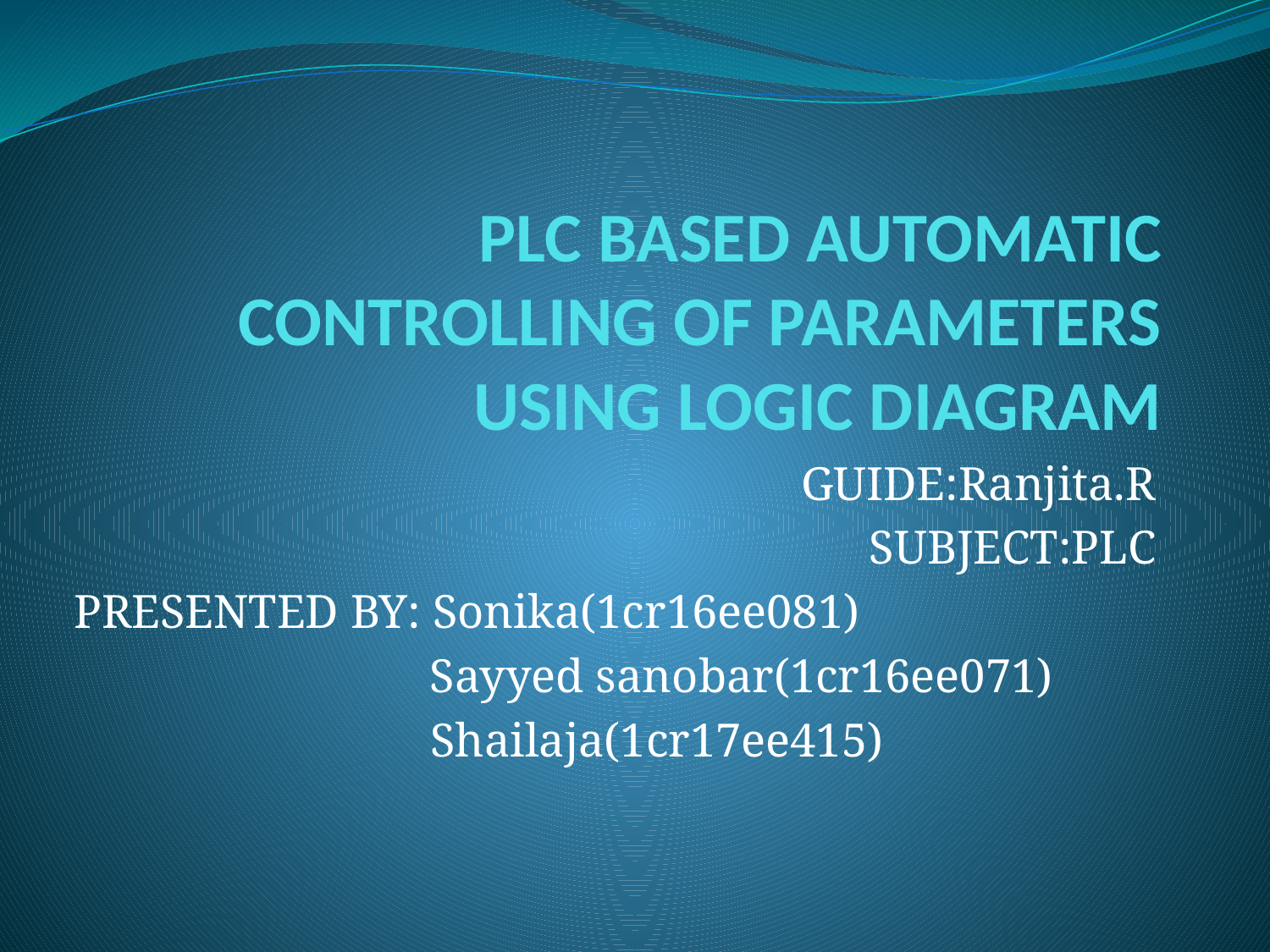

# PLC BASED AUTOMATIC CONTROLLING OF PARAMETERS USING LOGIC DIAGRAM
               GUIDE:Ranjita.R
                                                                   SUBJECT:PLC
PRESENTED BY: Sonika(1cr16ee081)
                              Sayyed sanobar(1cr16ee071)
                              Shailaja(1cr17ee415)